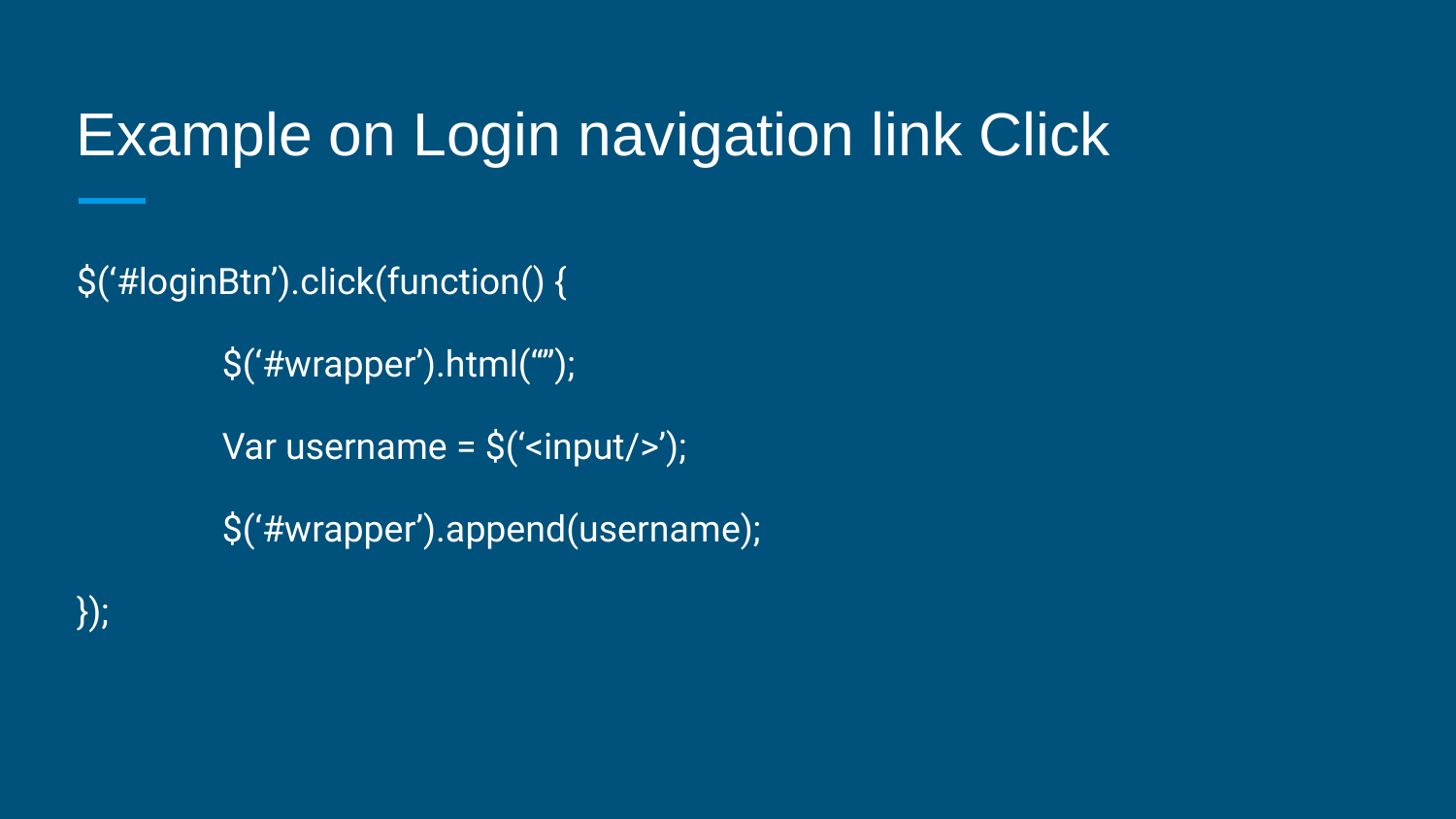

# Example on Login navigation link Click
$(‘#loginBtn’).click(function() {
	$(‘#wrapper’).html(“”);
	Var username = $(‘<input/>’);
	$(‘#wrapper’).append(username);
});